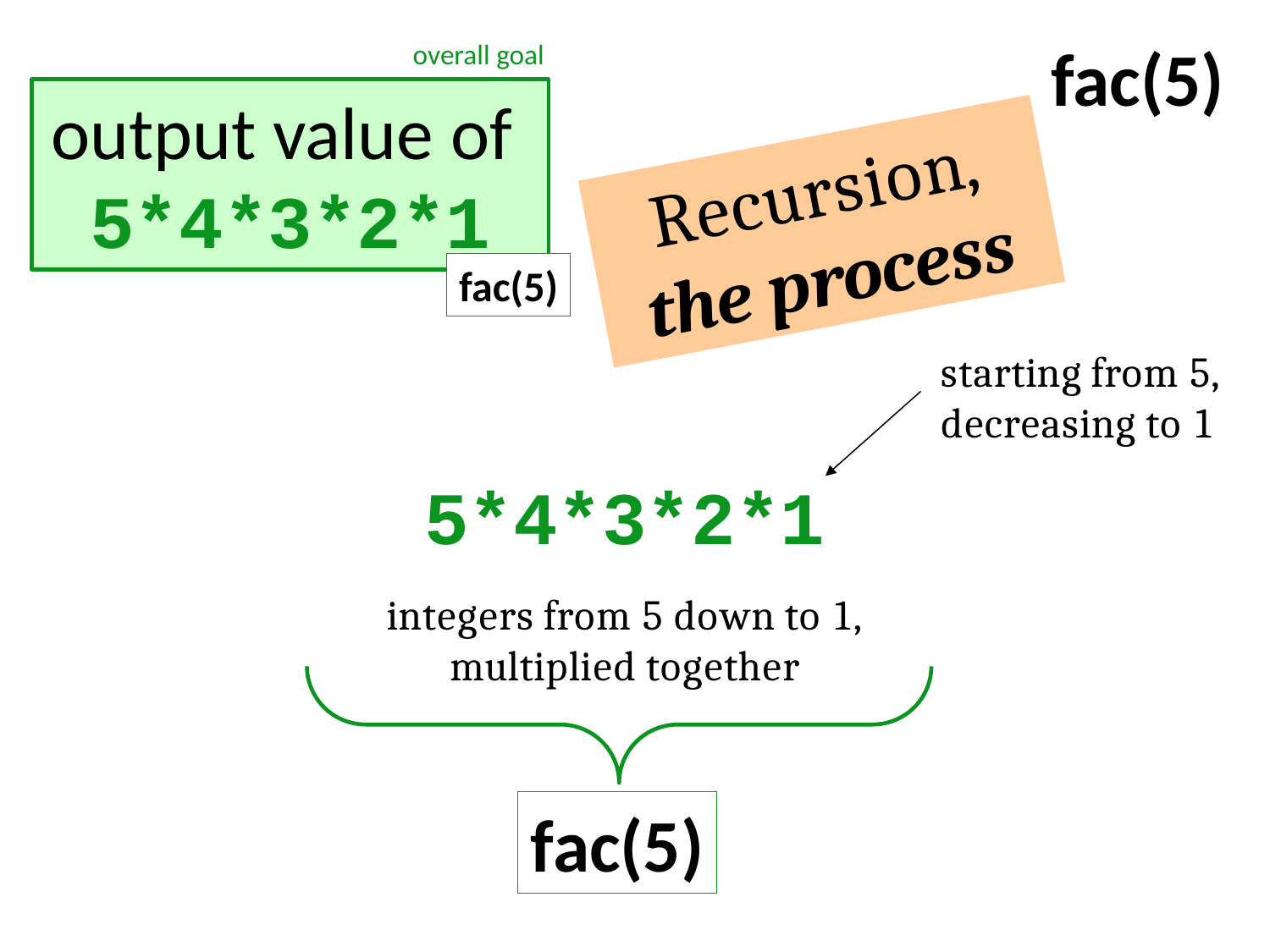

fac(5)
overall goal
output value of  5*4*3*2*1
Recursion, the process
fac(5)
starting from 5, decreasing to 1

5*4*3*2*1
integers from 5 down to 1, multiplied together
fac(5)